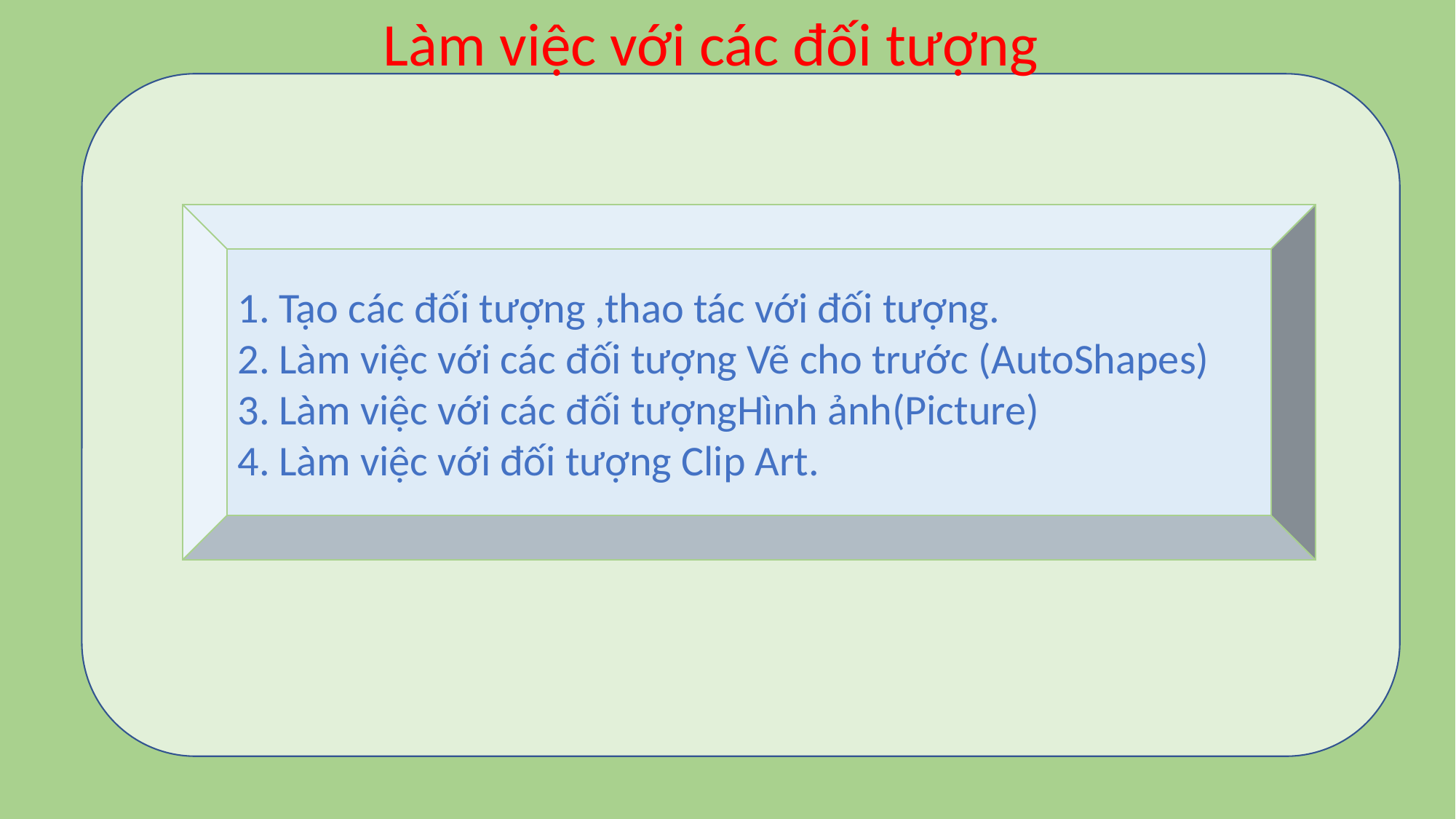

Làm việc với các đối tượng

Tạo các đối tượng ,thao tác với đối tượng.
Làm việc với các đối tượng Vẽ cho trước (AutoShapes)
Làm việc với các đối tượngHình ảnh(Picture)
Làm việc với đối tượng Clip Art.